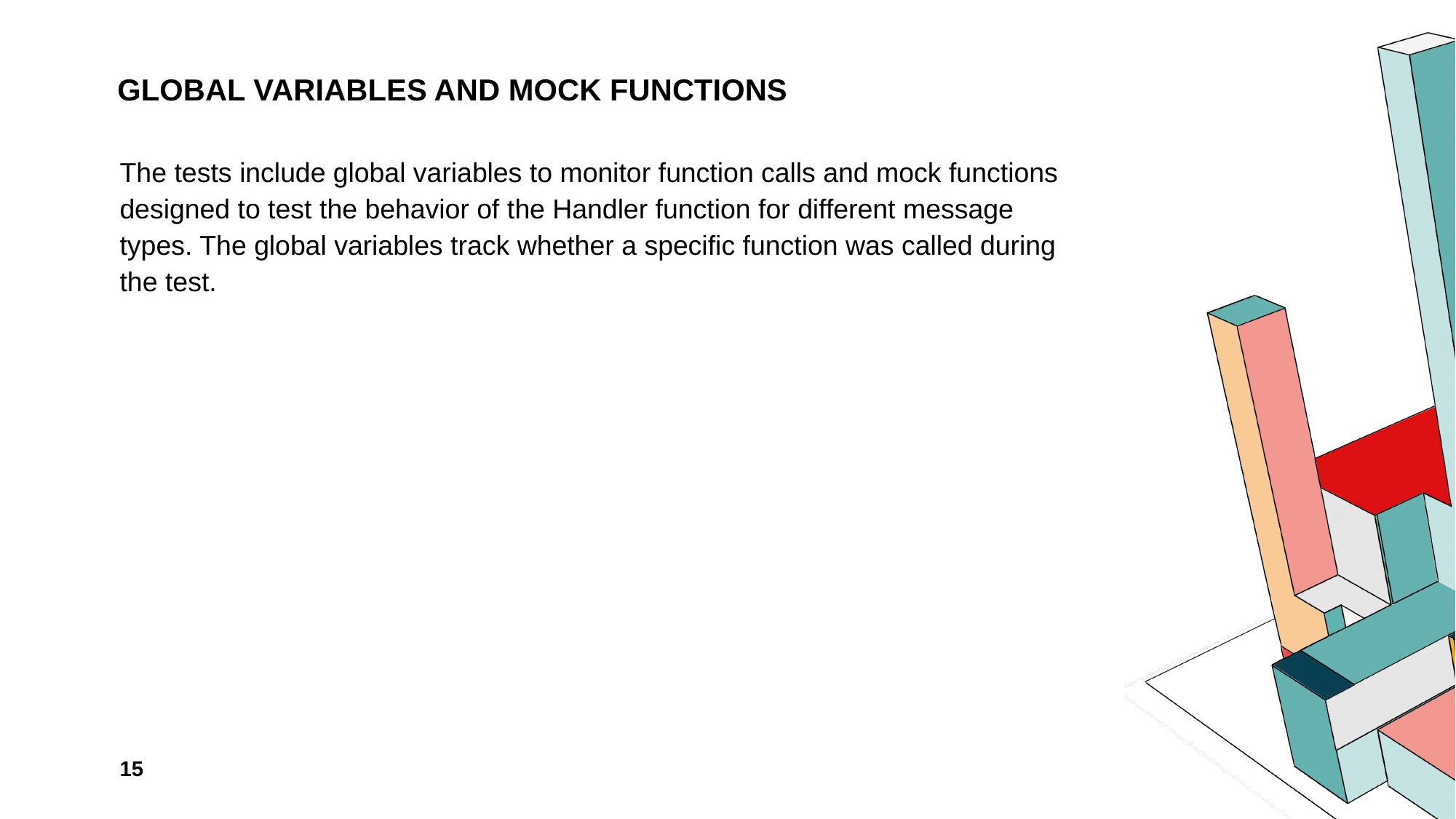

# Global Variables and Mock Functions
The tests include global variables to monitor function calls and mock functions designed to test the behavior of the Handler function for different message types. The global variables track whether a specific function was called during the test.

15